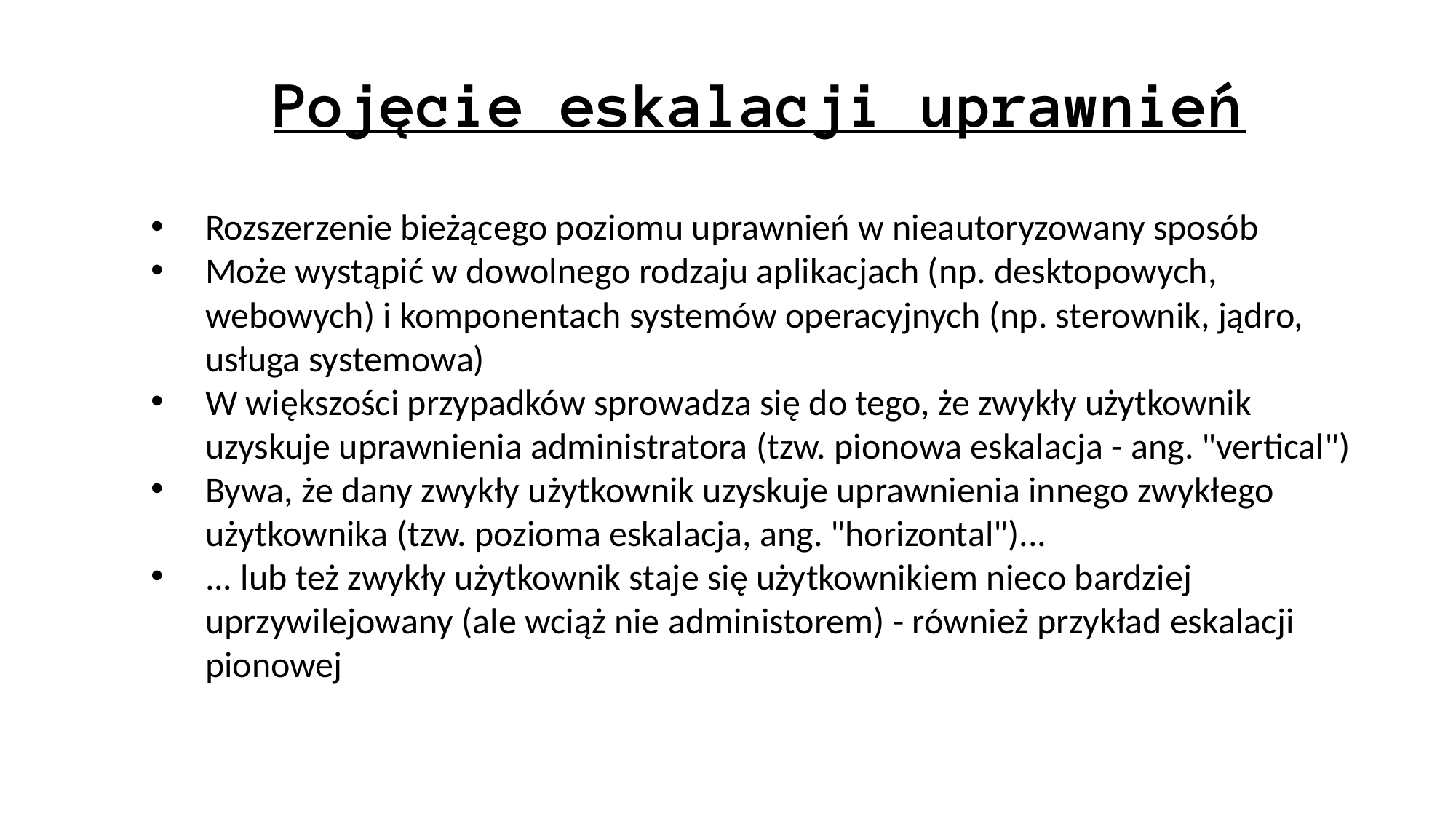

# Pojęcie eskalacji uprawnień
Rozszerzenie bieżącego poziomu uprawnień w nieautoryzowany sposób
Może wystąpić w dowolnego rodzaju aplikacjach (np. desktopowych, webowych) i komponentach systemów operacyjnych (np. sterownik, jądro, usługa systemowa)
W większości przypadków sprowadza się do tego, że zwykły użytkownik uzyskuje uprawnienia administratora (tzw. pionowa eskalacja - ang. "vertical")
Bywa, że dany zwykły użytkownik uzyskuje uprawnienia innego zwykłego użytkownika (tzw. pozioma eskalacja, ang. "horizontal")...
... lub też zwykły użytkownik staje się użytkownikiem nieco bardziej uprzywilejowany (ale wciąż nie administorem) - również przykład eskalacji pionowej